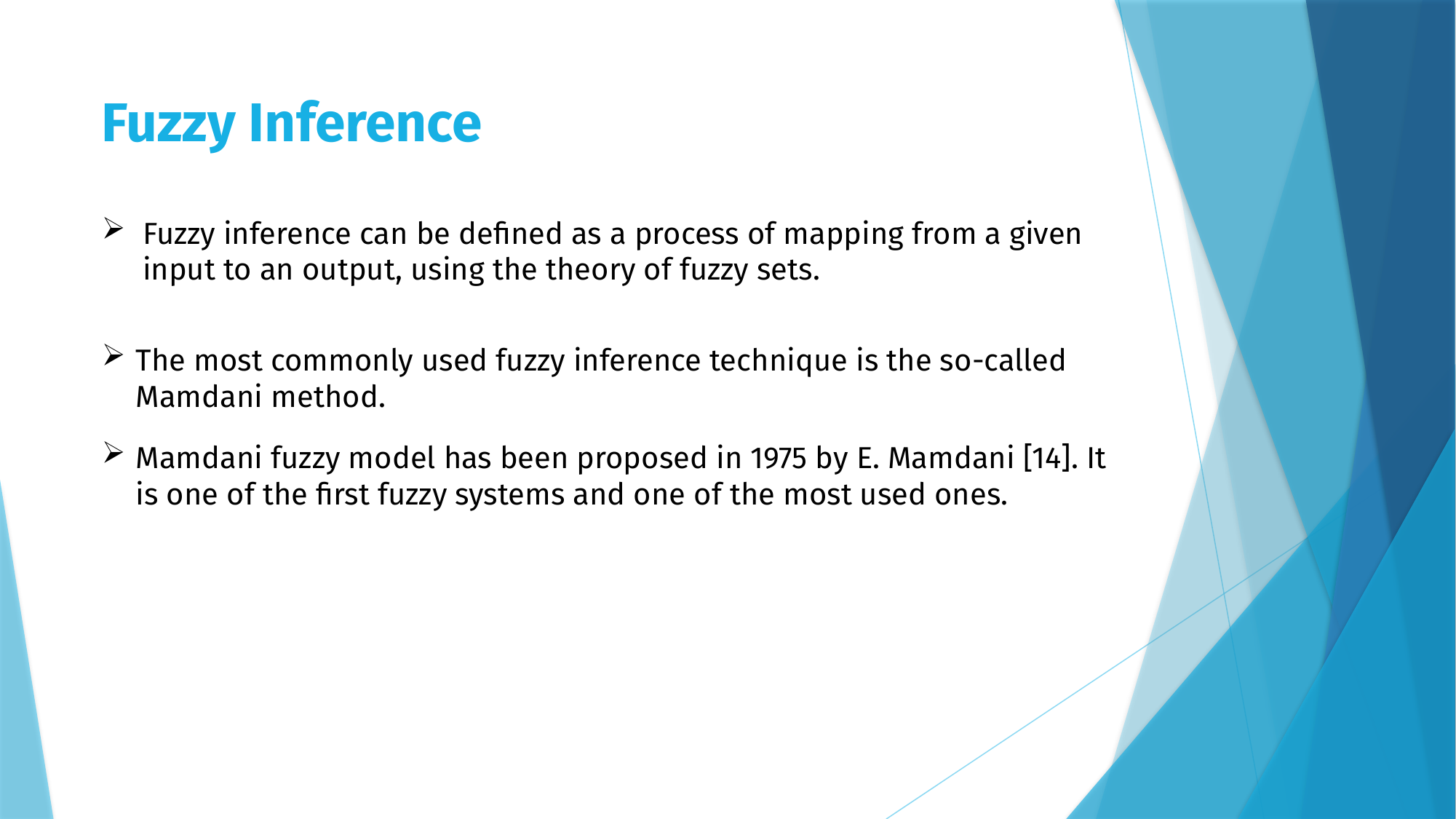

Fuzzy Inference
Fuzzy inference can be defined as a process of mapping from a given input to an output, using the theory of fuzzy sets.
The most commonly used fuzzy inference technique is the so-called Mamdani method.
Mamdani fuzzy model has been proposed in 1975 by E. Mamdani [14]. It is one of the first fuzzy systems and one of the most used ones.